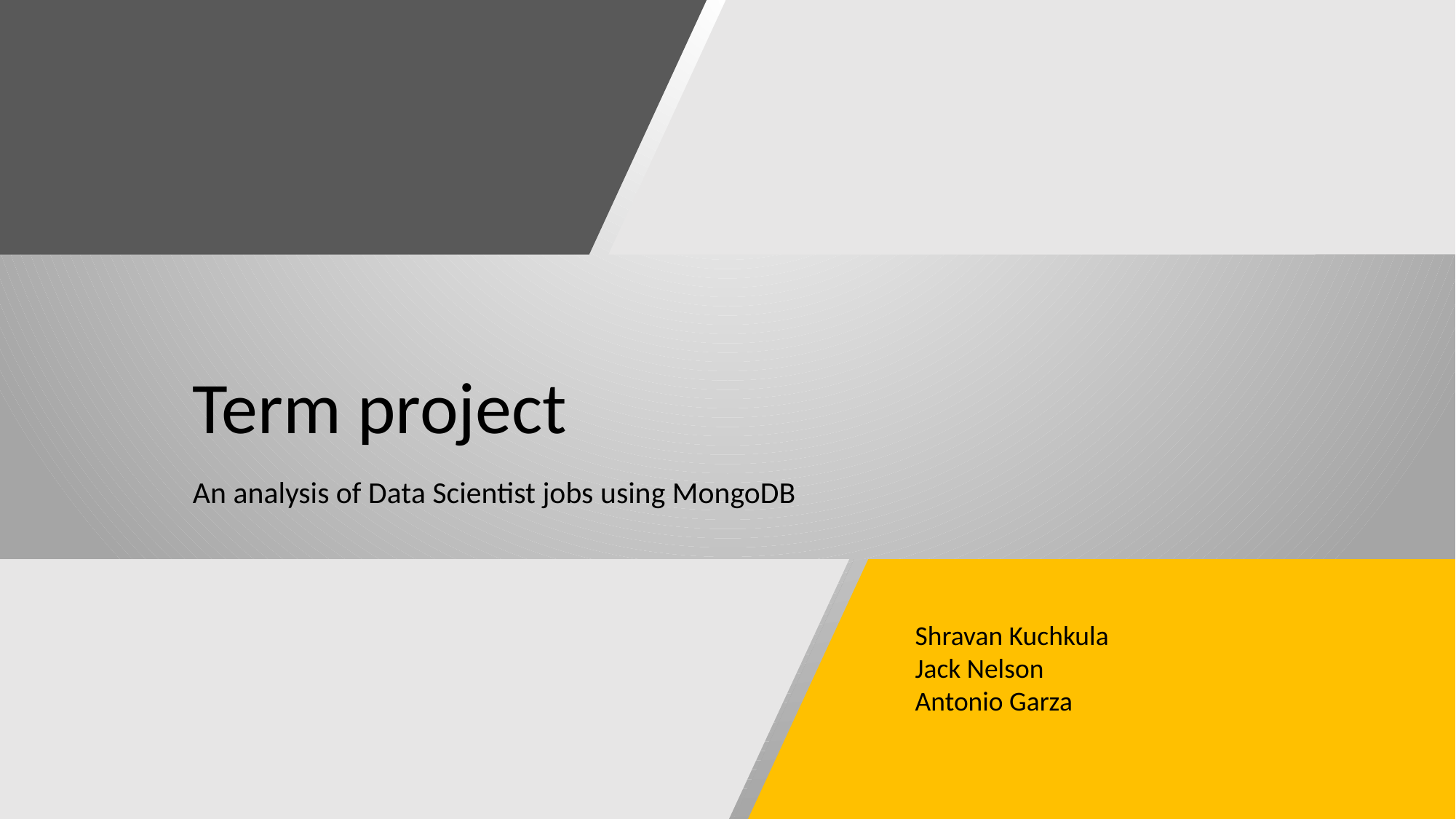

# Term project
An analysis of Data Scientist jobs using MongoDB

Shravan Kuchkula
Jack Nelson
Antonio Garza